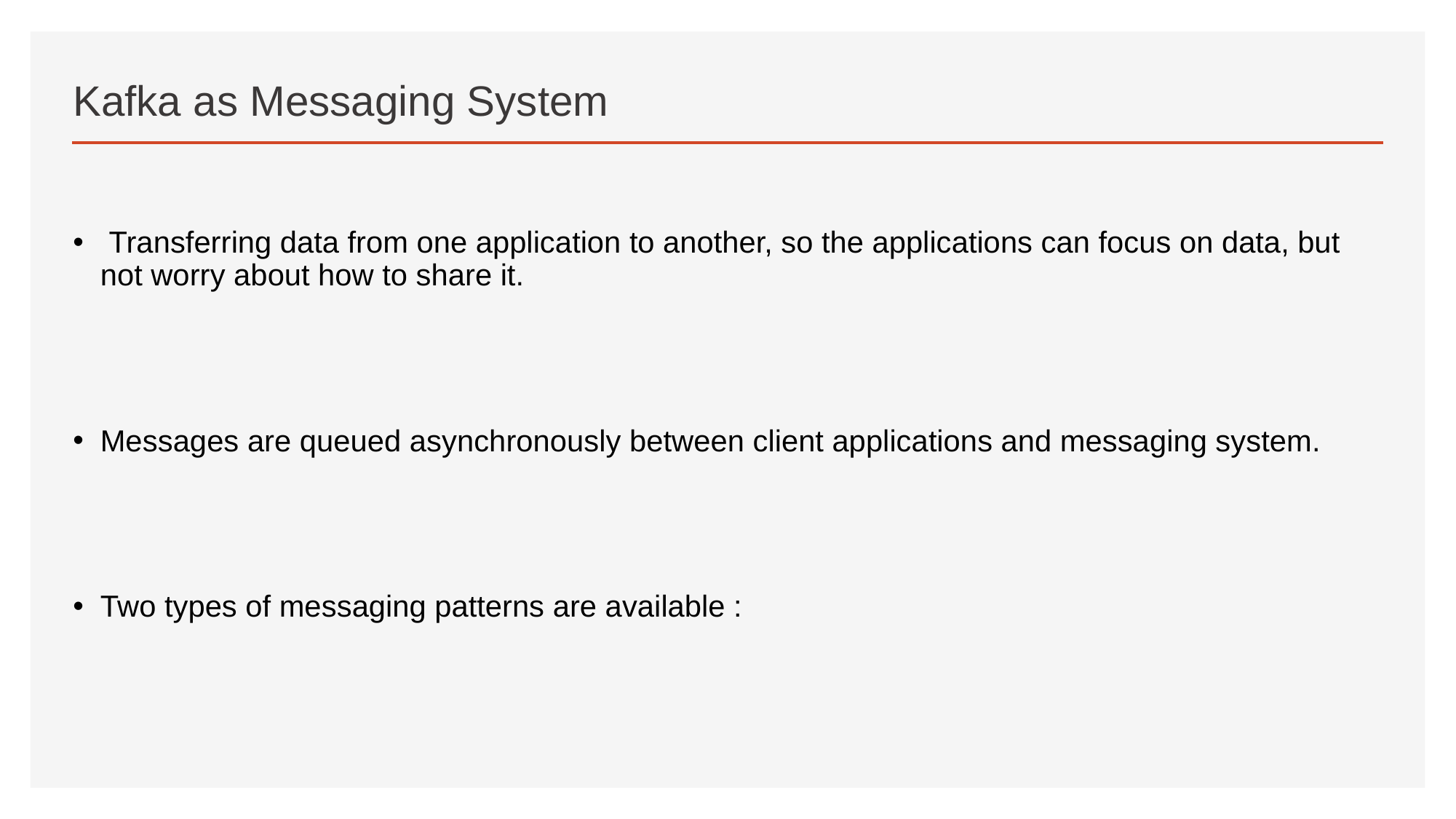

# Kafka as Messaging System
 Transferring data from one application to another, so the applications can focus on data, but not worry about how to share it.

Messages are queued asynchronously between client applications and messaging system.

Two types of messaging patterns are available :